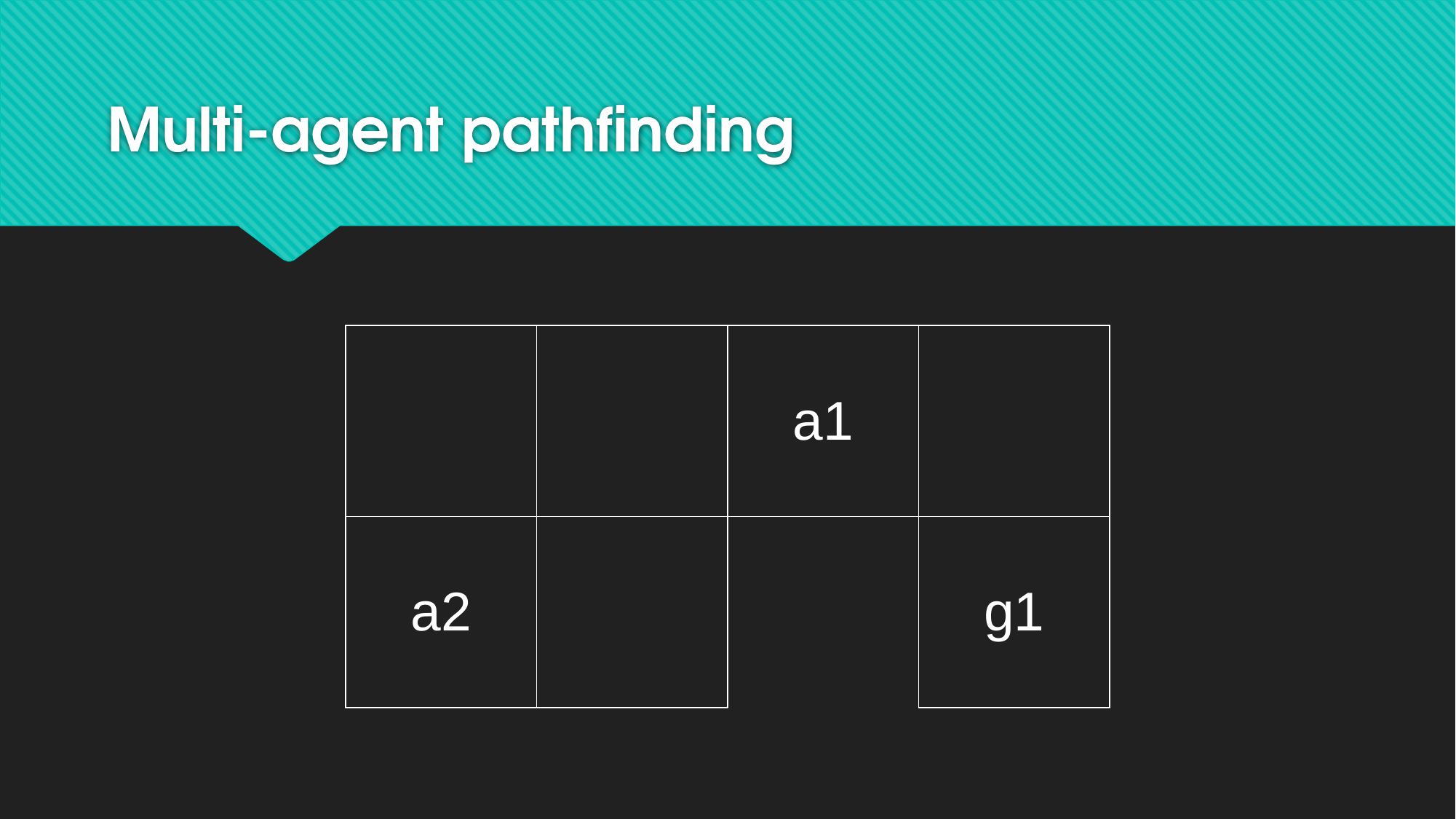

# Multi-agent pathfinding
|  |  | a1 |  |
| --- | --- | --- | --- |
| a2 |  |  | g1 |